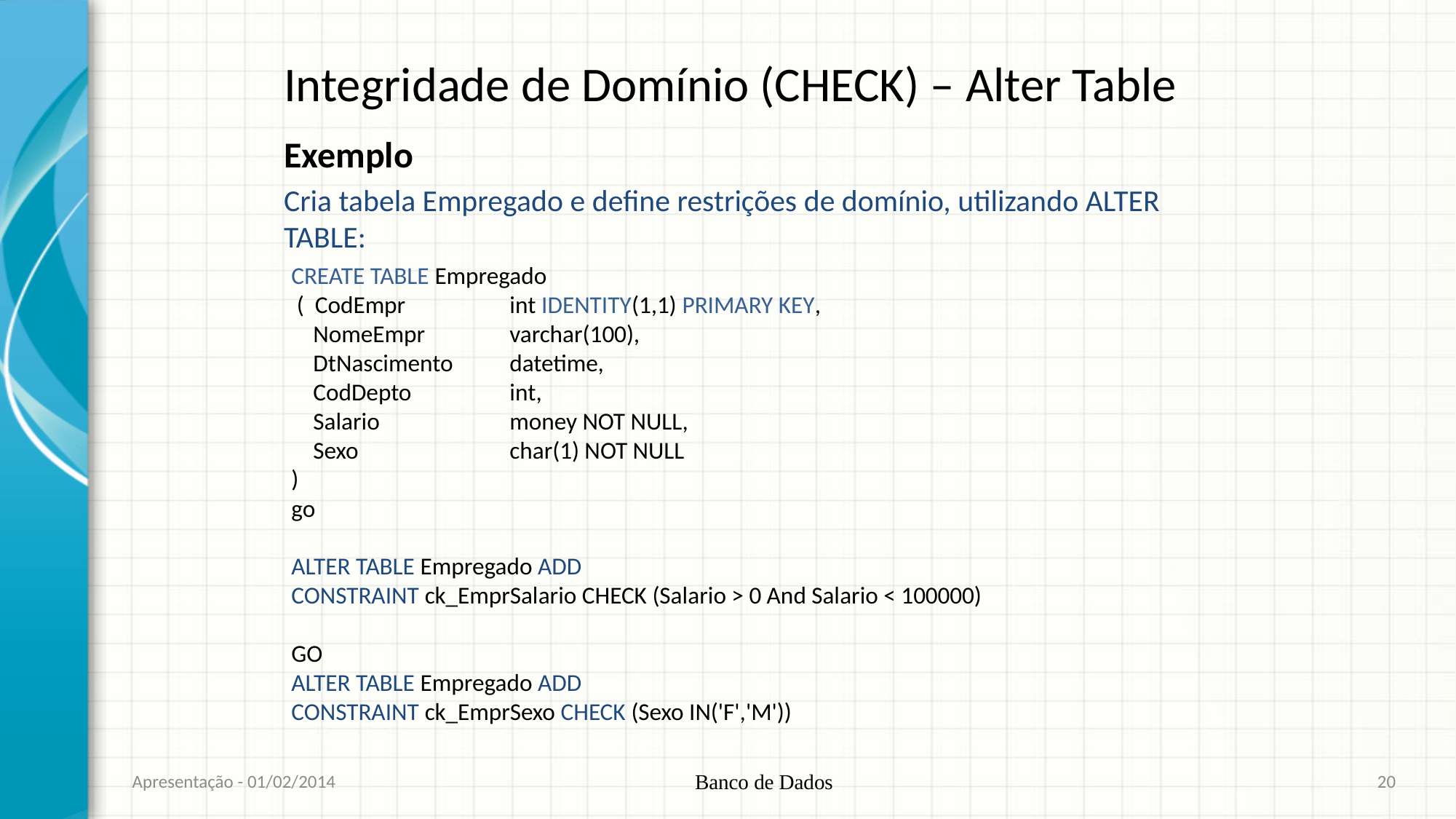

# Integridade de Domínio (CHECK) – Alter Table
Exemplo
Cria tabela Empregado e define restrições de domínio, utilizando ALTER TABLE:
CREATE TABLE Empregado
 (  CodEmpr 	int IDENTITY(1,1) PRIMARY KEY,
    NomeEmpr	varchar(100),
    DtNascimento	datetime,
    CodDepto        	int,
    Salario		money NOT NULL,
    Sexo		char(1) NOT NULL
)
go

ALTER TABLE Empregado ADD
CONSTRAINT ck_EmprSalario CHECK (Salario > 0 And Salario < 100000)

GO
ALTER TABLE Empregado ADD
CONSTRAINT ck_EmprSexo CHECK (Sexo IN('F','M'))
Apresentação - 01/02/2014
Banco de Dados
20